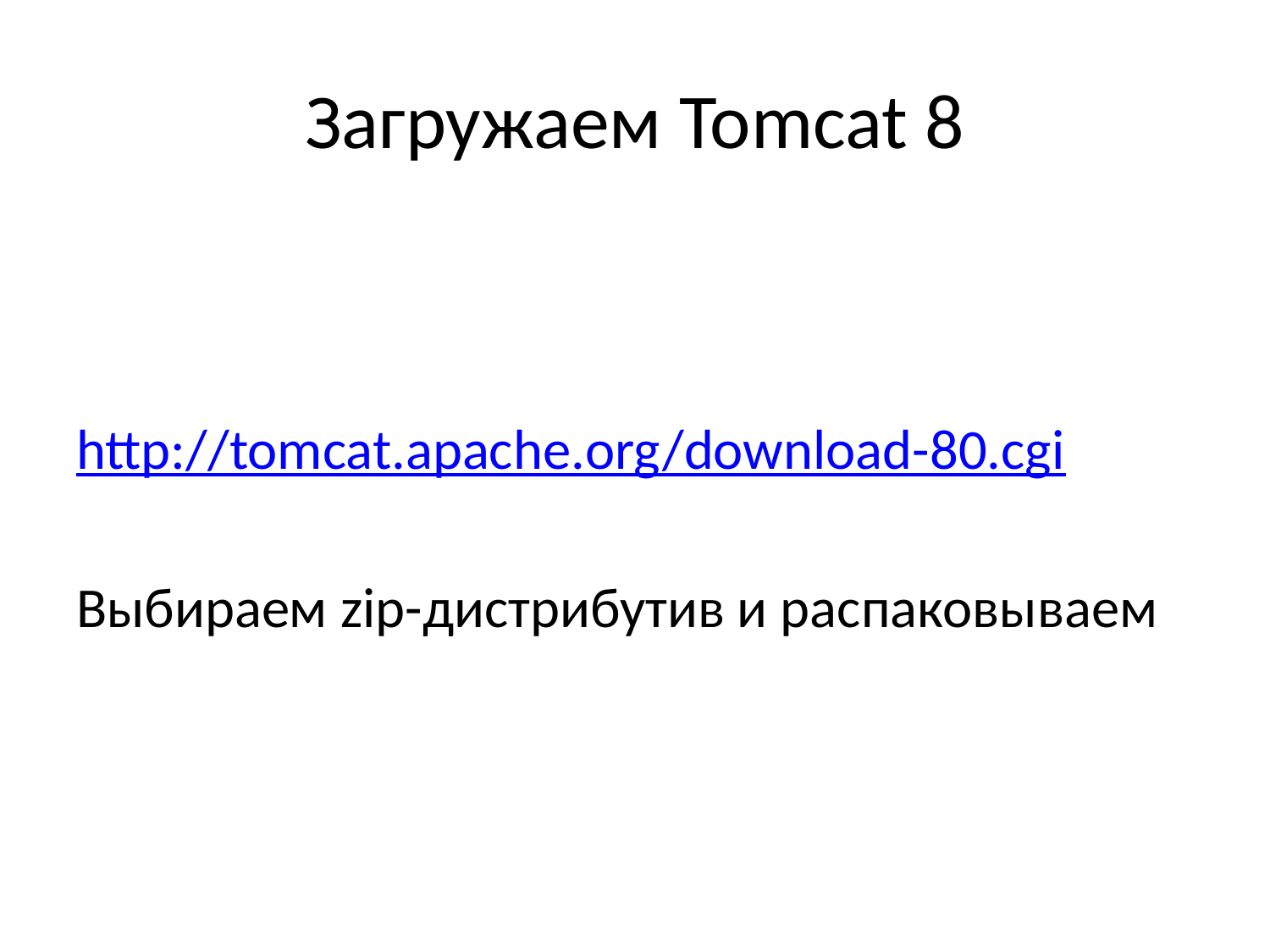

# Загружаем Tomcat 8
http://tomcat.apache.org/download-80.cgi

Выбираем zip-дистрибутив и распаковываем